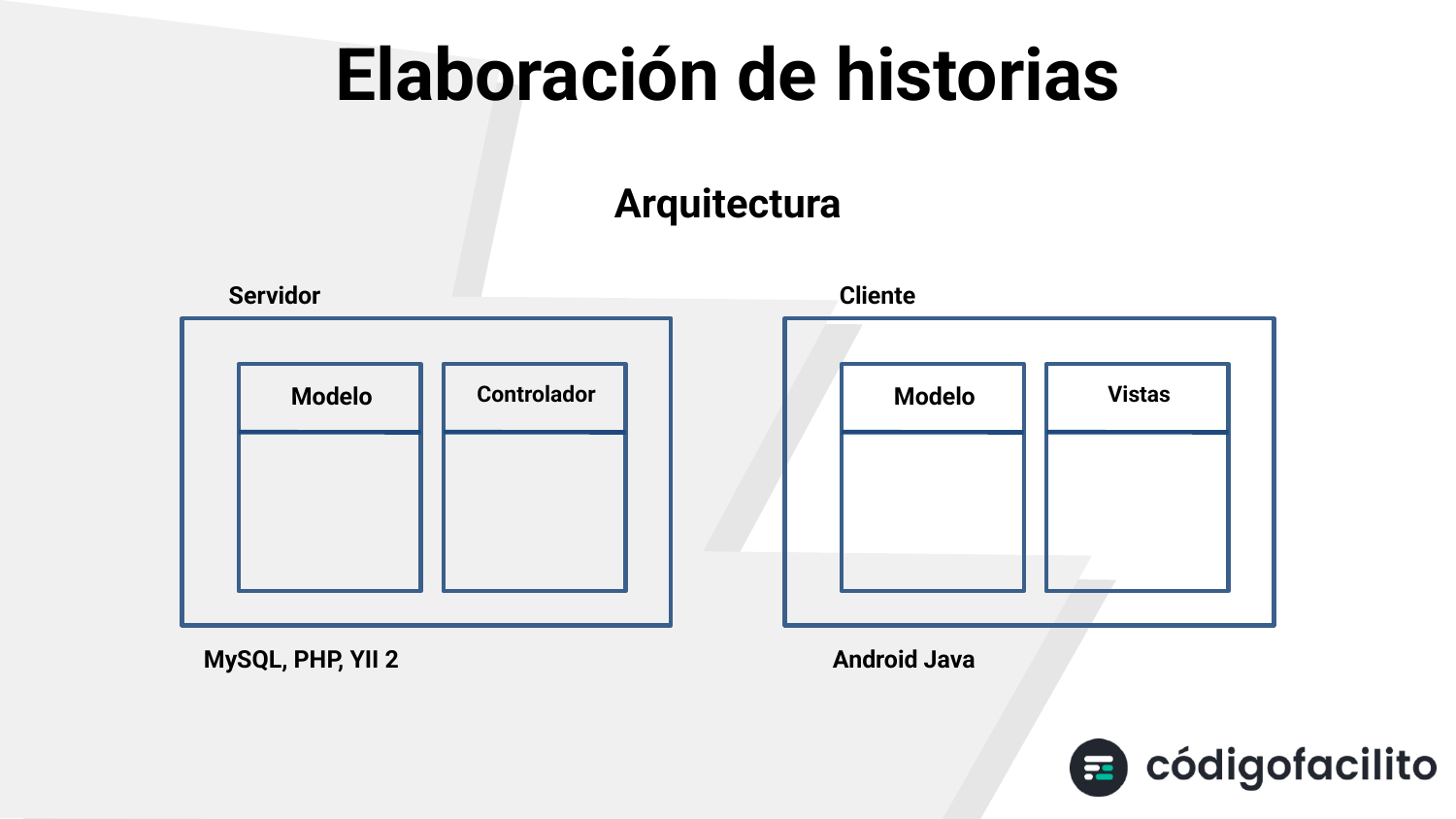

# Elaboración de historias
Arquitectura
Servidor
Cliente

Modelo
Controlador
Modelo
Vistas
MySQL, PHP, YII 2
Android Java